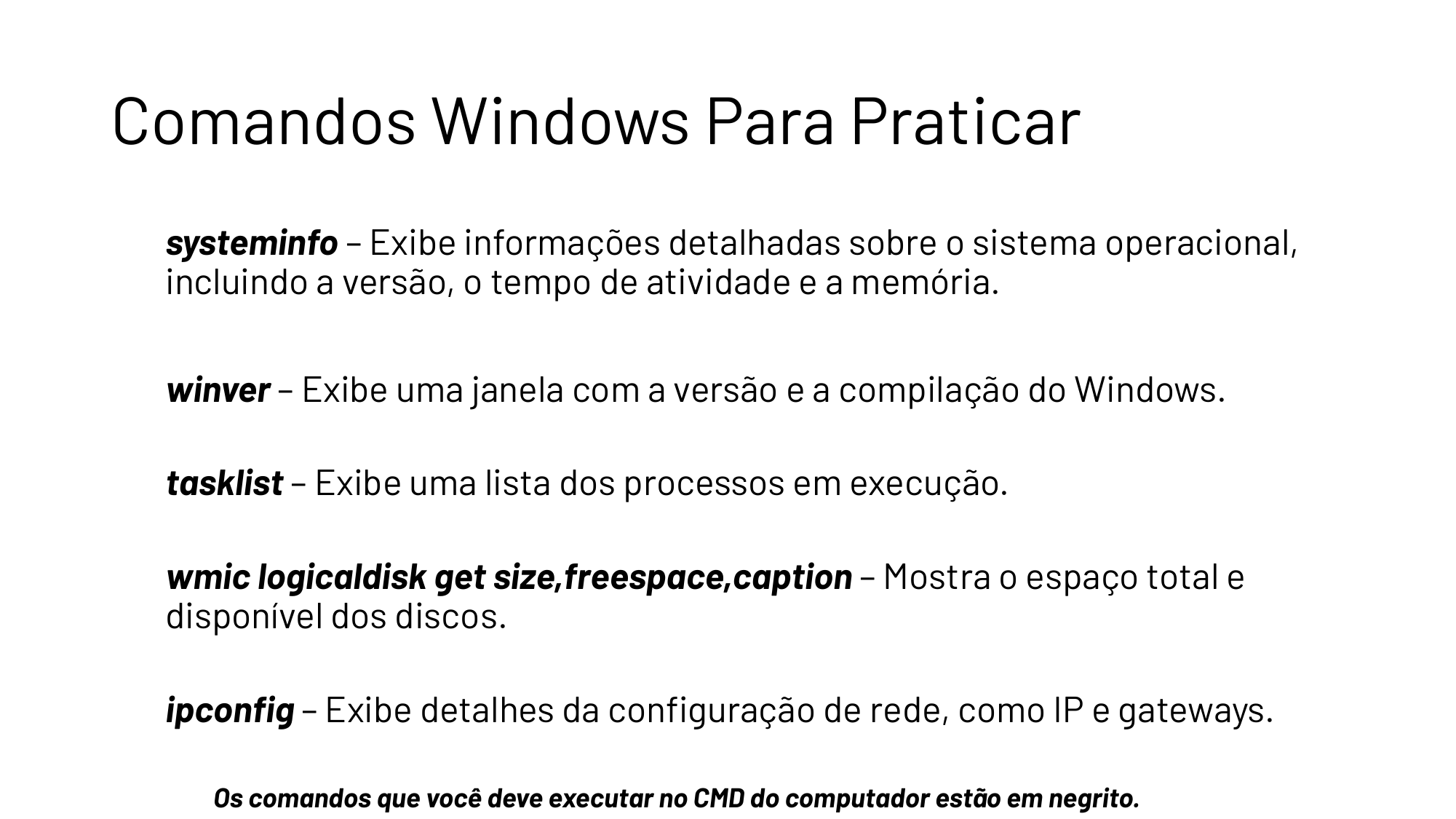

# Comandos Windows Para Praticar
systeminfo – Exibe informações detalhadas sobre o sistema operacional, incluindo a versão, o tempo de atividade e a memória.

winver – Exibe uma janela com a versão e a compilação do Windows.

tasklist – Exibe uma lista dos processos em execução.

wmic logicaldisk get size,freespace,caption – Mostra o espaço total e disponível dos discos.

ipconfig – Exibe detalhes da configuração de rede, como IP e gateways.
Os comandos que você deve executar no CMD do computador estão em negrito.